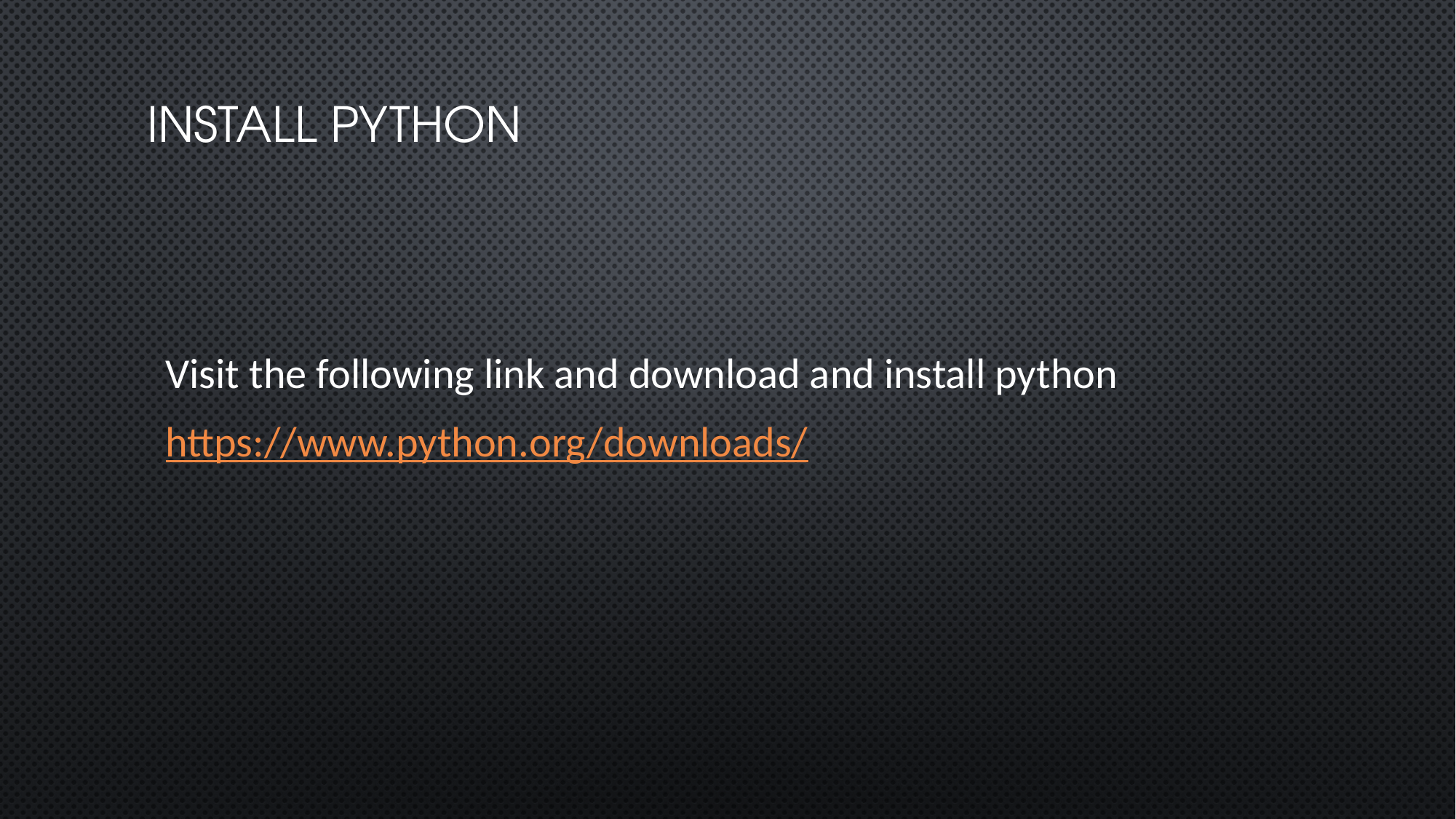

# Install python
Visit the following link and download and install python
https://www.python.org/downloads/